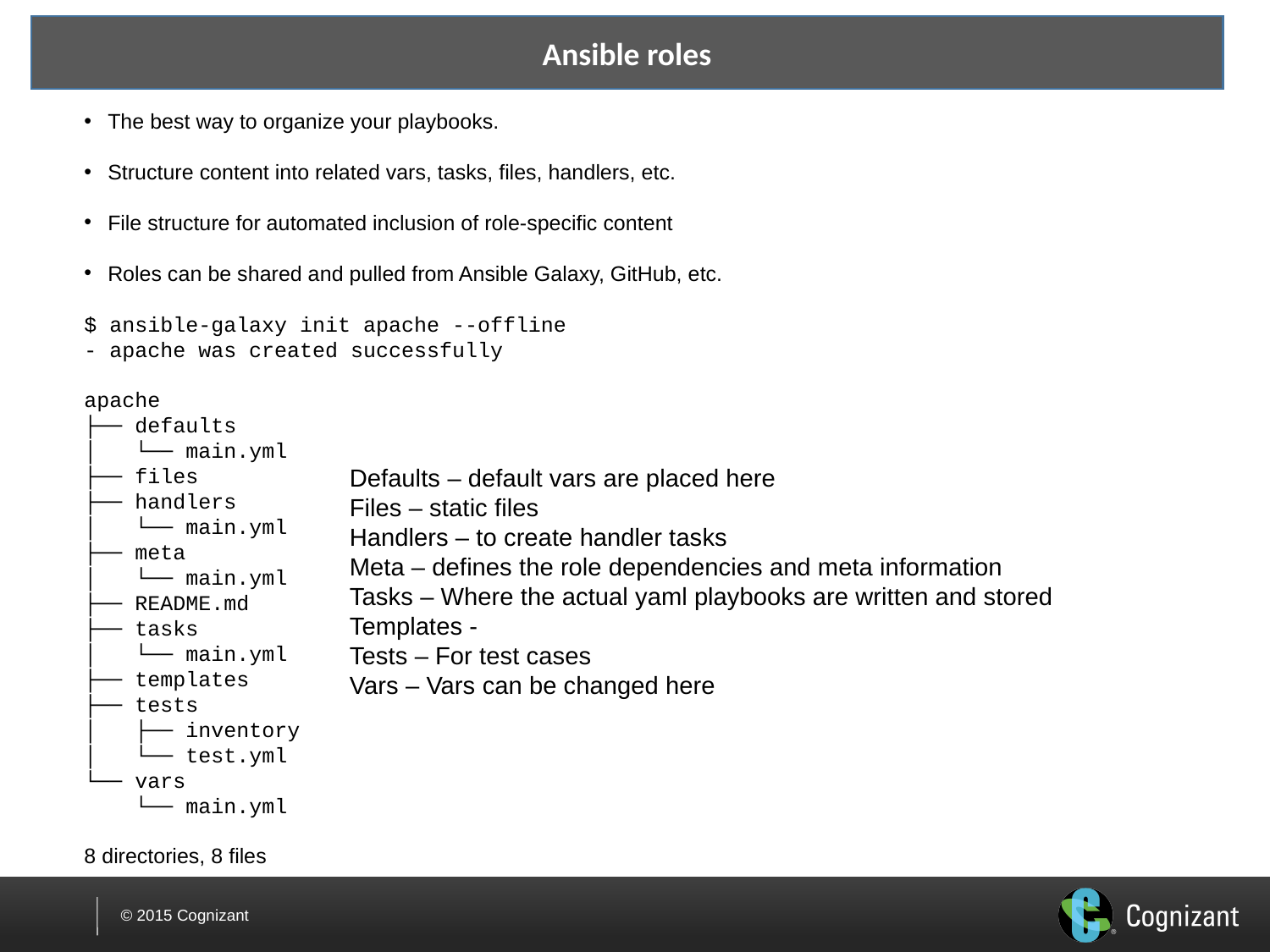

Ansible roles

The best way to organize your playbooks.

Structure content into related vars, tasks, files, handlers, etc.

File structure for automated inclusion of role-specific content

Roles can be shared and pulled from Ansible Galaxy, GitHub, etc.

$ ansible-galaxy init apache --offline
- apache was created successfully

apache
├── defaults
│   └── main.yml
├── files
├── handlers
│   └── main.yml
├── meta
│   └── main.yml
├── README.md
├── tasks
│   └── main.yml
├── templates
├── tests
│   ├── inventory
│   └── test.yml
└── vars
    └── main.yml

8 directories, 8 files

Defaults – default vars are placed here
Files – static files
Handlers – to create handler tasks
Meta – defines the role dependencies and meta information
Tasks – Where the actual yaml playbooks are written and stored
Templates -
Tests – For test cases
Vars – Vars can be changed here